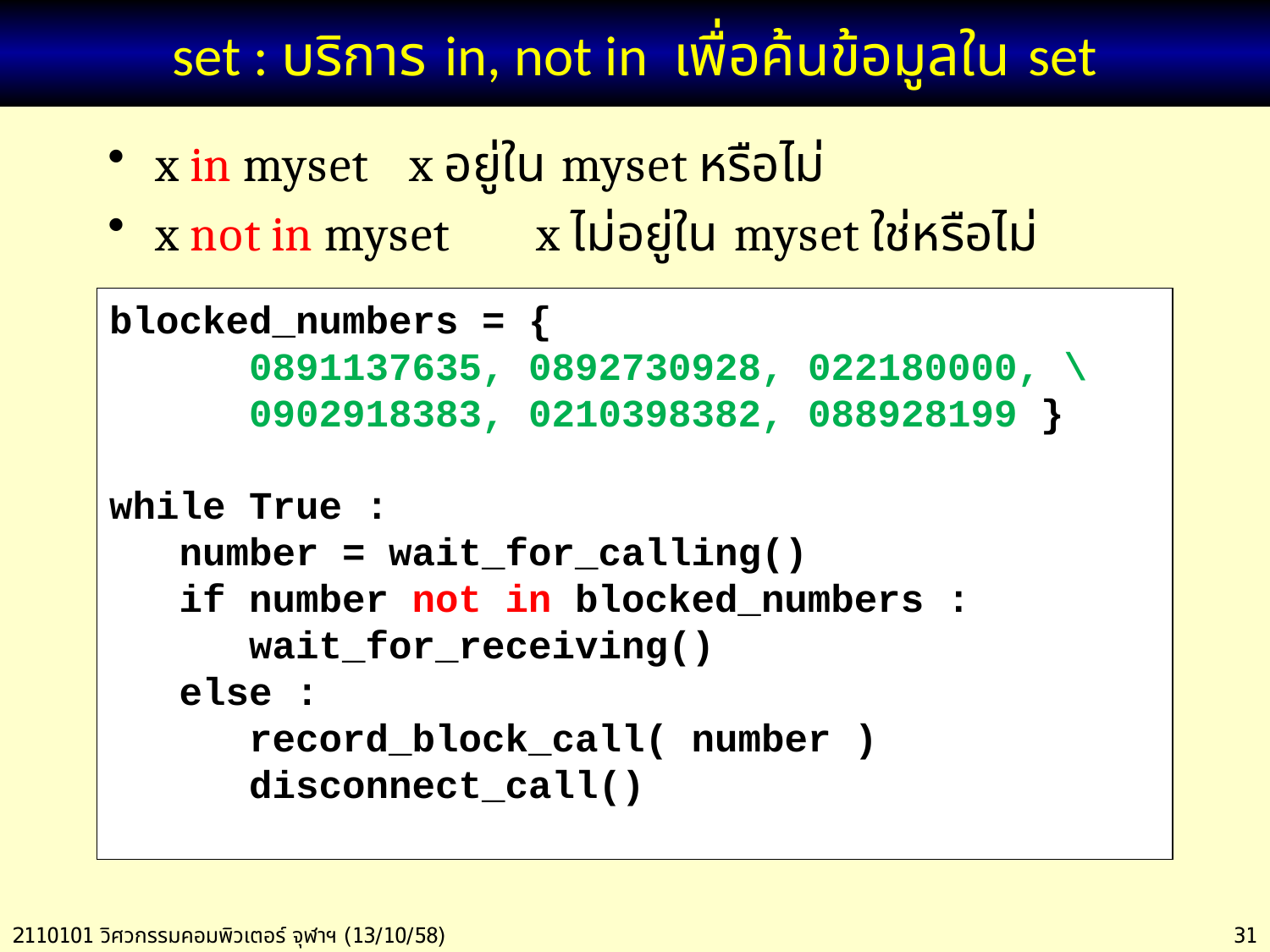

# set : บริการ in, not in  เพื่อค้นข้อมูลใน set
x in myset	x อยู่ใน myset หรือไม่
x not in myset	x ไม่อยู่ใน myset ใช่หรือไม่
blocked_numbers = {
      0891137635, 0892730928, 022180000, \
      0902918383, 0210398382, 088928199 }

while True :
   number = wait_for_calling()
   if number not in blocked_numbers :
      wait_for_receiving()
   else :
      record_block_call( number )
      disconnect_call()